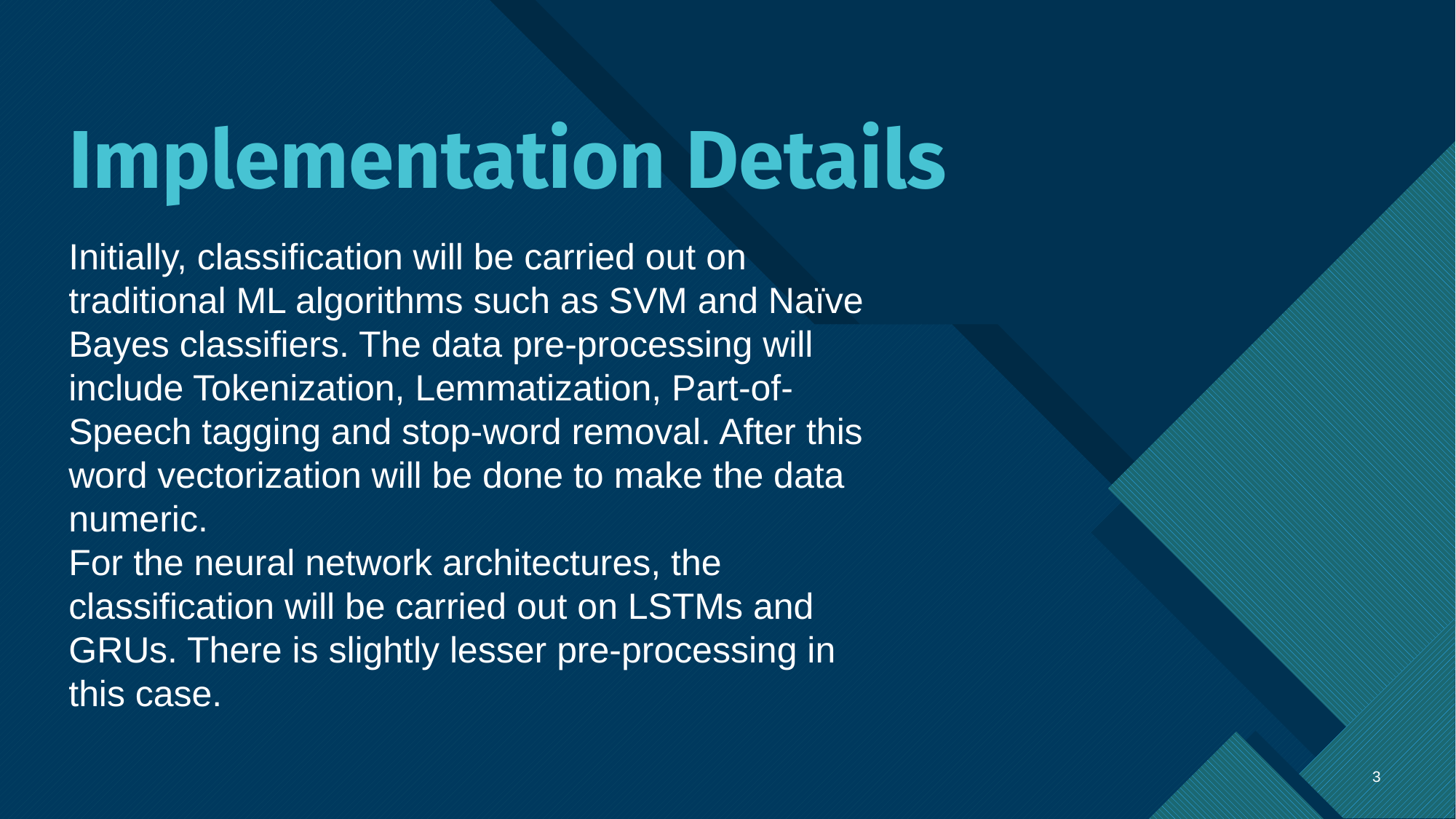

# Implementation Details
Initially, classification will be carried out on traditional ML algorithms such as SVM and Naïve Bayes classifiers. The data pre-processing will include Tokenization, Lemmatization, Part-of-Speech tagging and stop-word removal. After this word vectorization will be done to make the data numeric.
For the neural network architectures, the classification will be carried out on LSTMs and GRUs. There is slightly lesser pre-processing in this case.
3